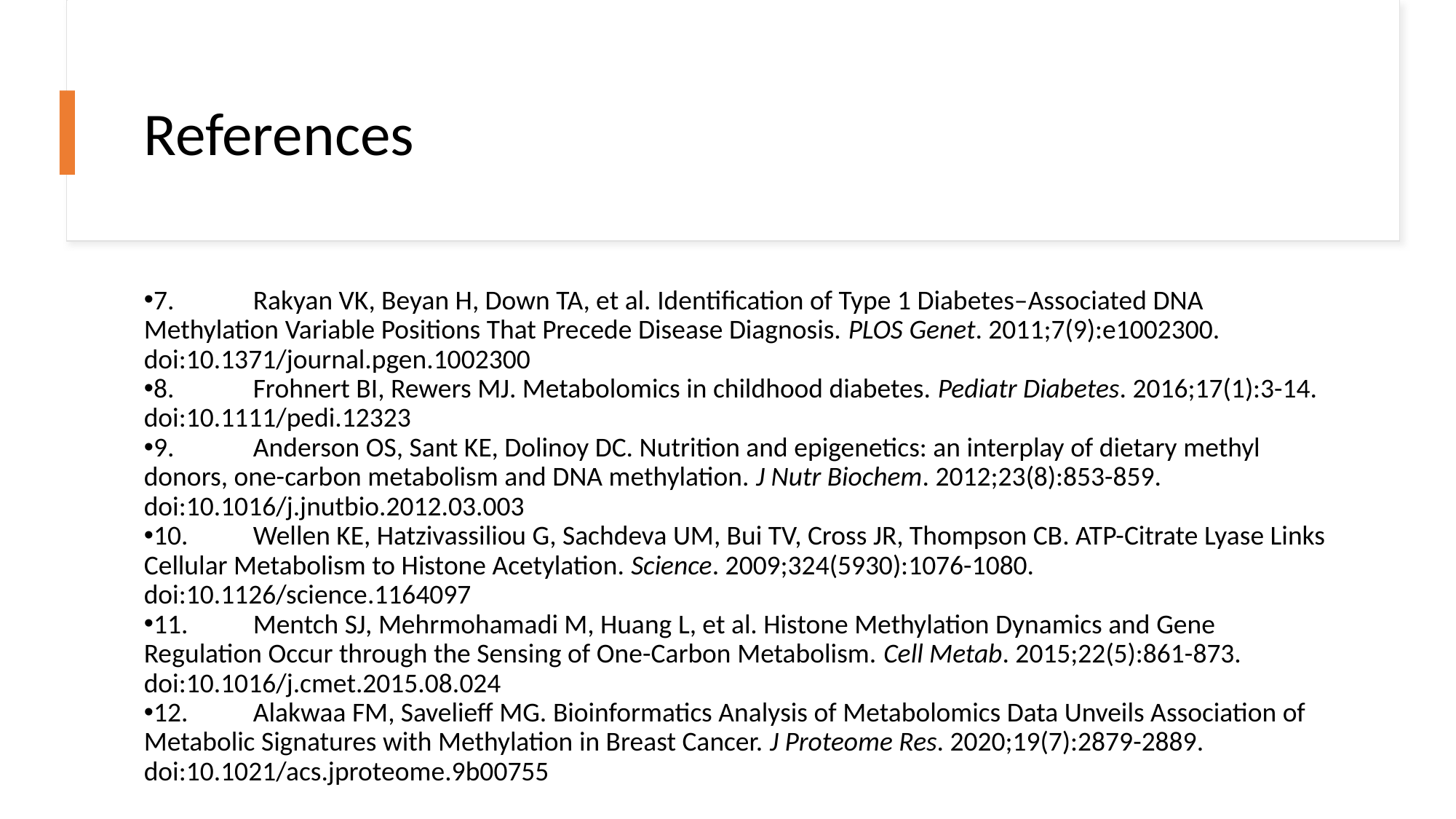

# References

7. 	Rakyan VK, Beyan H, Down TA, et al. Identification of Type 1 Diabetes–Associated DNA Methylation Variable Positions That Precede Disease Diagnosis. PLOS Genet. 2011;7(9):e1002300. doi:10.1371/journal.pgen.1002300
8. 	Frohnert BI, Rewers MJ. Metabolomics in childhood diabetes. Pediatr Diabetes. 2016;17(1):3-14. doi:10.1111/pedi.12323
9. 	Anderson OS, Sant KE, Dolinoy DC. Nutrition and epigenetics: an interplay of dietary methyl donors, one-carbon metabolism and DNA methylation. J Nutr Biochem. 2012;23(8):853-859. doi:10.1016/j.jnutbio.2012.03.003
10. 	Wellen KE, Hatzivassiliou G, Sachdeva UM, Bui TV, Cross JR, Thompson CB. ATP-Citrate Lyase Links Cellular Metabolism to Histone Acetylation. Science. 2009;324(5930):1076-1080. doi:10.1126/science.1164097
11. 	Mentch SJ, Mehrmohamadi M, Huang L, et al. Histone Methylation Dynamics and Gene Regulation Occur through the Sensing of One-Carbon Metabolism. Cell Metab. 2015;22(5):861-873. doi:10.1016/j.cmet.2015.08.024
12. 	Alakwaa FM, Savelieff MG. Bioinformatics Analysis of Metabolomics Data Unveils Association of Metabolic Signatures with Methylation in Breast Cancer. J Proteome Res. 2020;19(7):2879-2889. doi:10.1021/acs.jproteome.9b00755